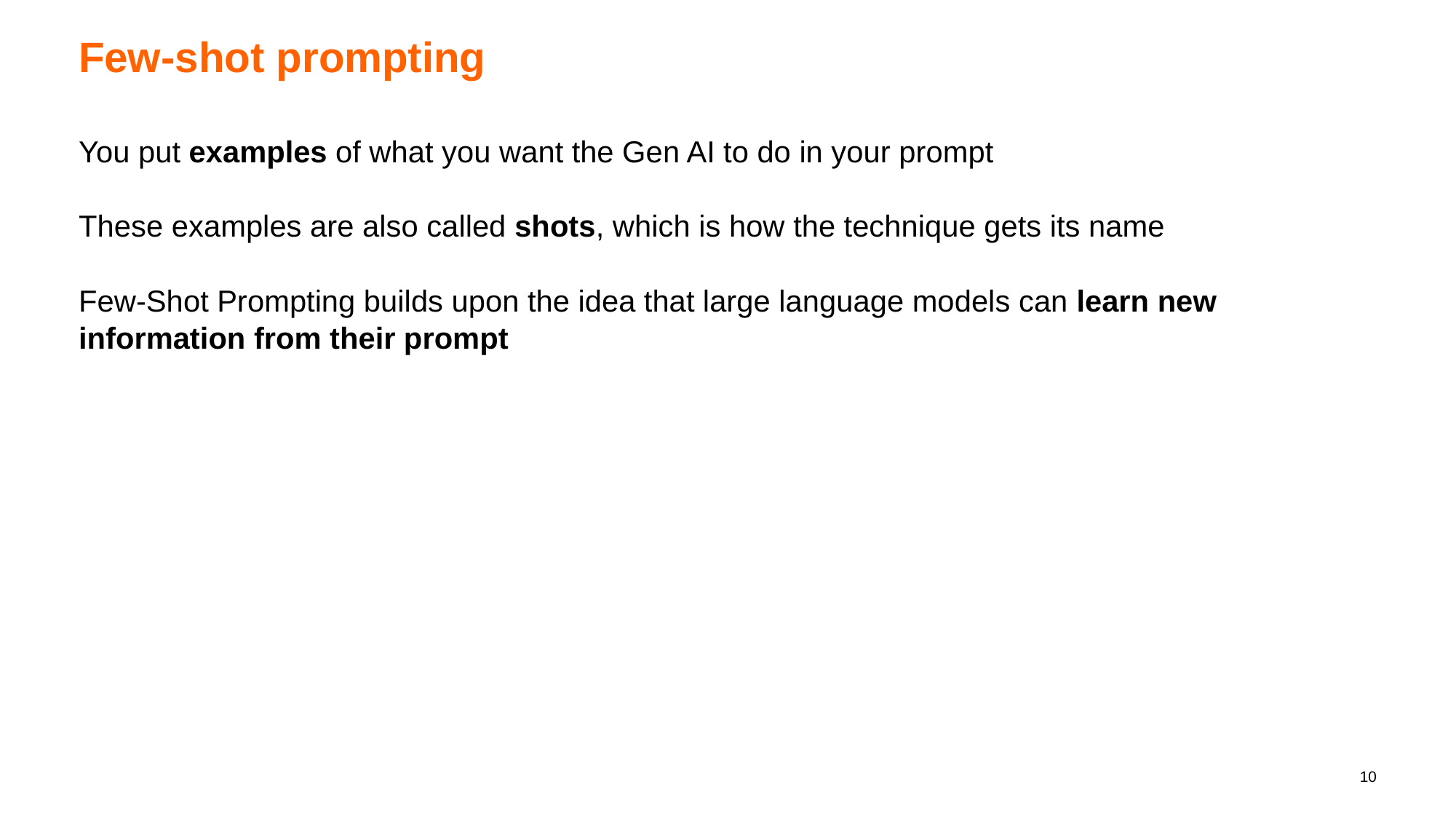

# Few-shot prompting
You put examples of what you want the Gen AI to do in your prompt

These examples are also called shots, which is how the technique gets its name

Few-Shot Prompting builds upon the idea that large language models can learn new
information from their prompt
10